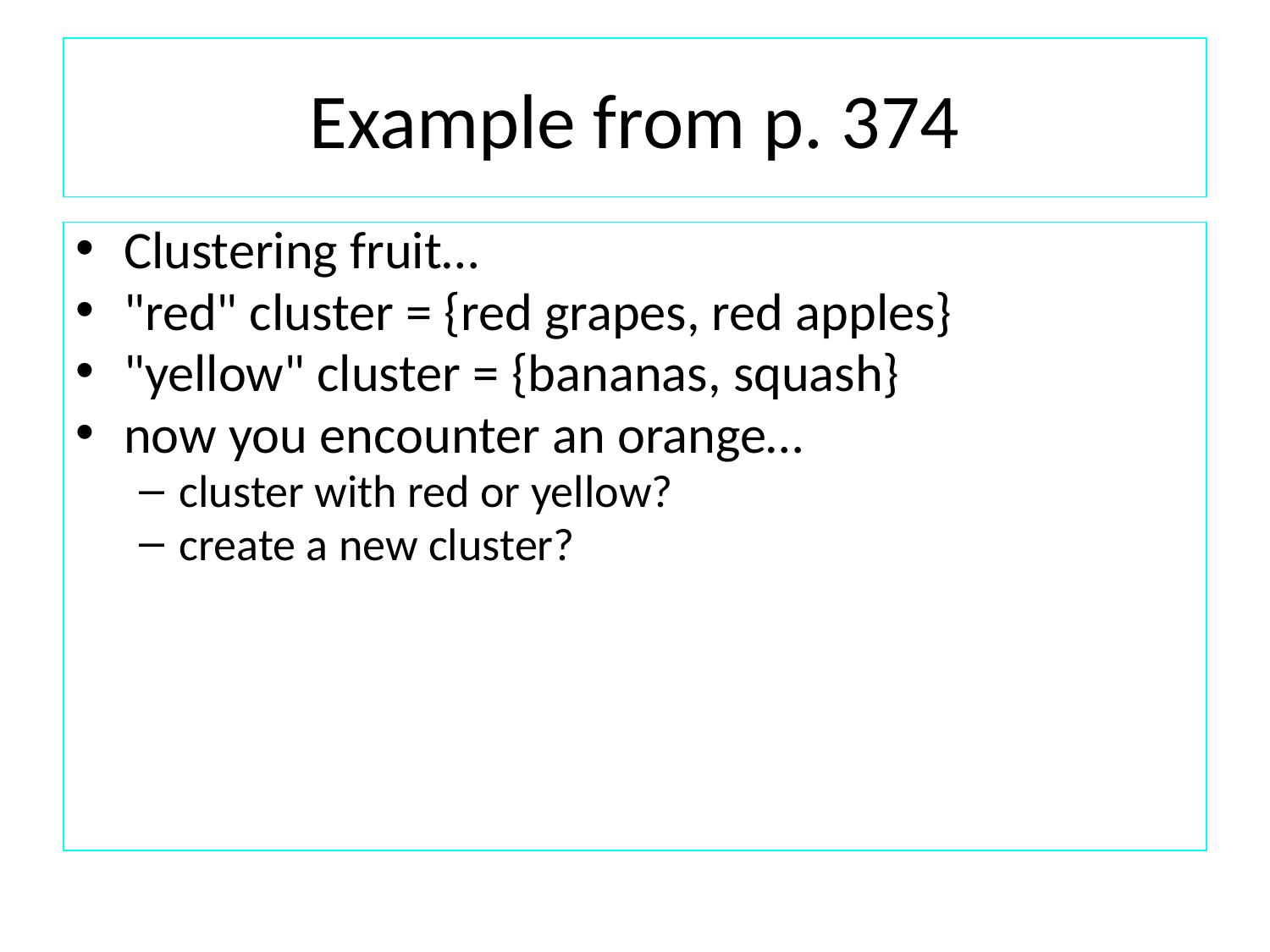

Example from p. 374
Clustering fruit…
"red" cluster = {red grapes, red apples}
"yellow" cluster = {bananas, squash}
now you encounter an orange…
cluster with red or yellow?
create a new cluster?